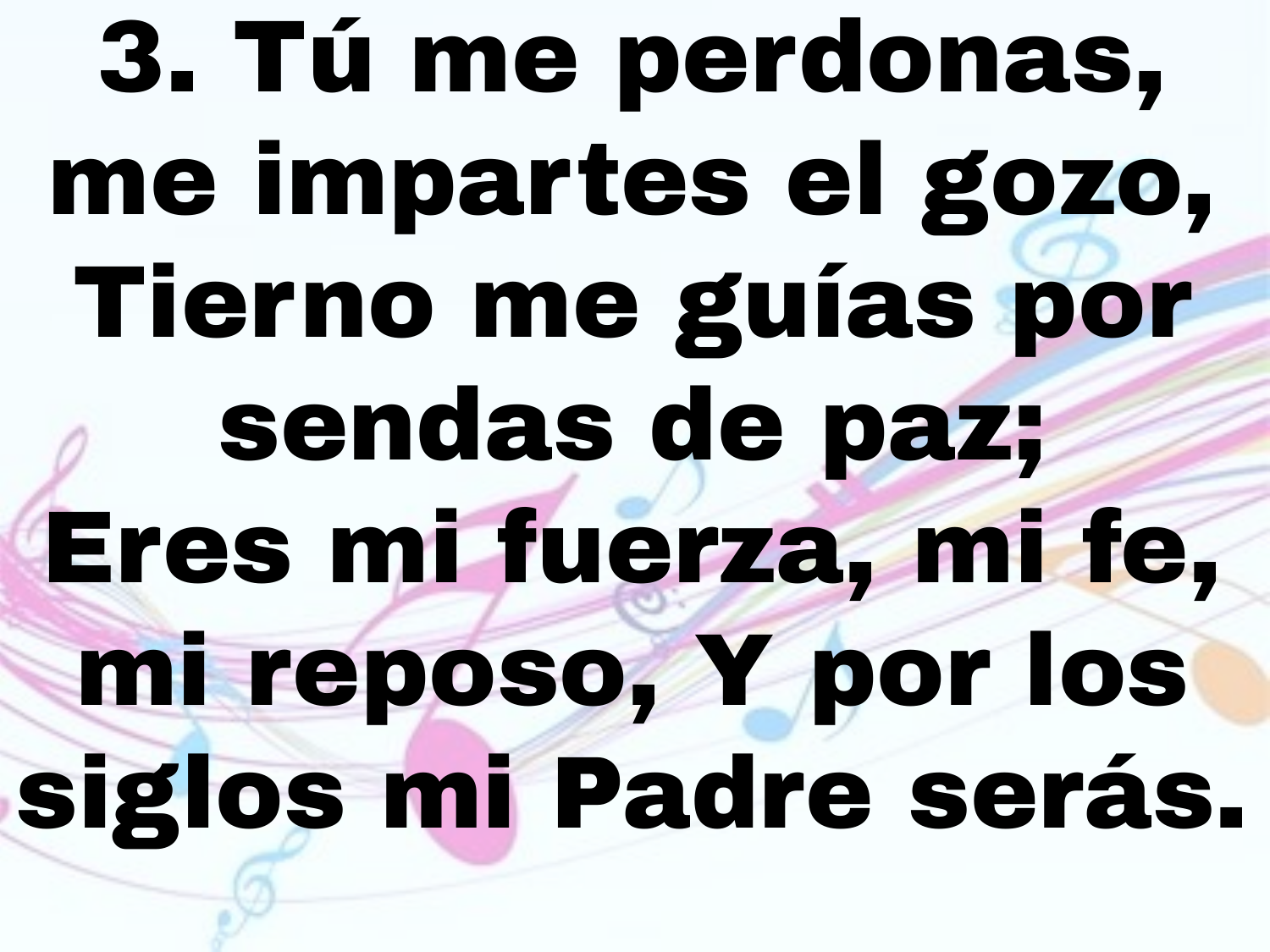

3. Tú me perdonas, me impartes el gozo, Tierno me guías por sendas de paz;
Eres mi fuerza, mi fe, mi reposo, Y por los siglos mi Padre serás.